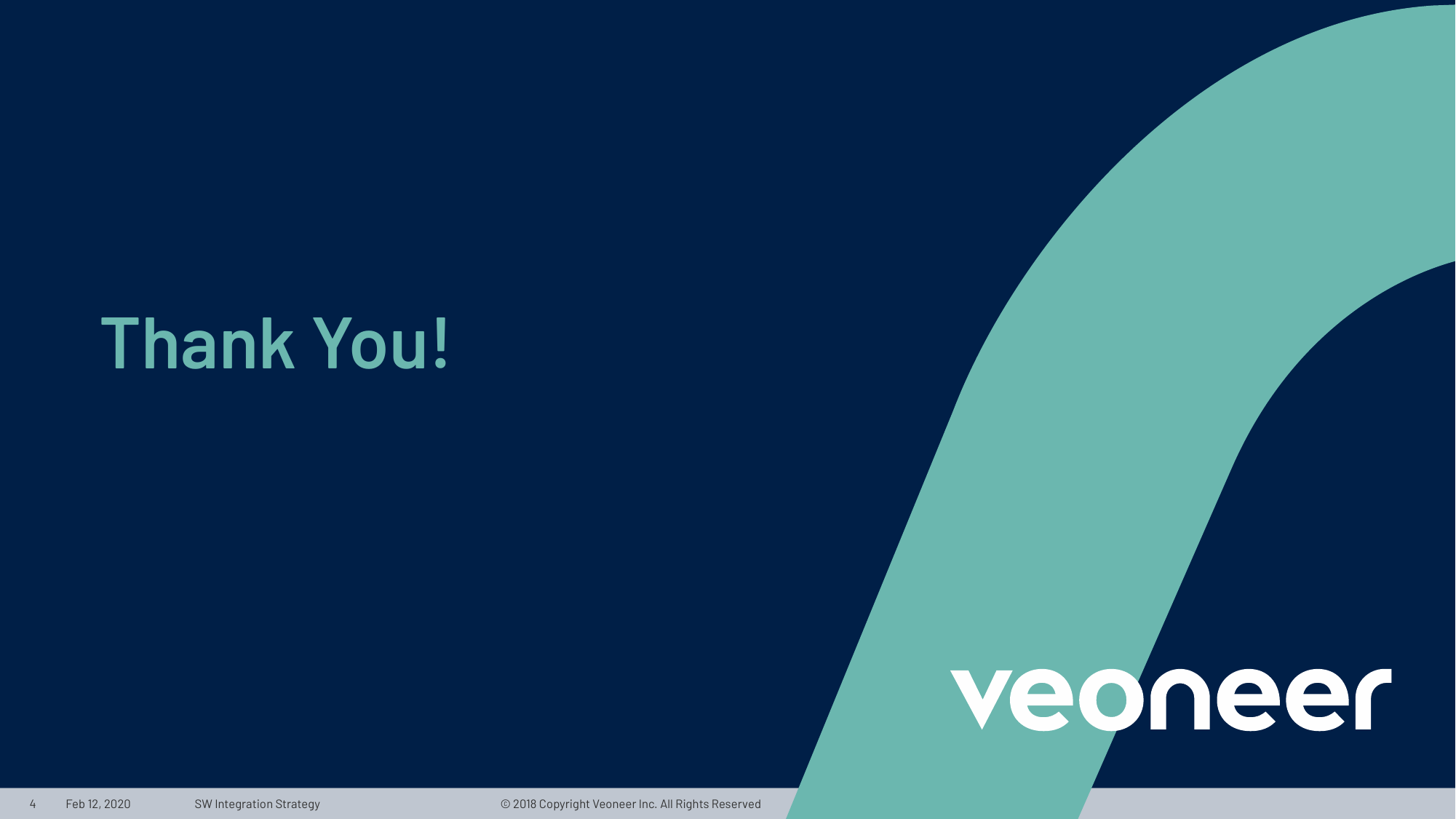

# Thank You!
4
Feb 12, 2020
SW Integration Strategy